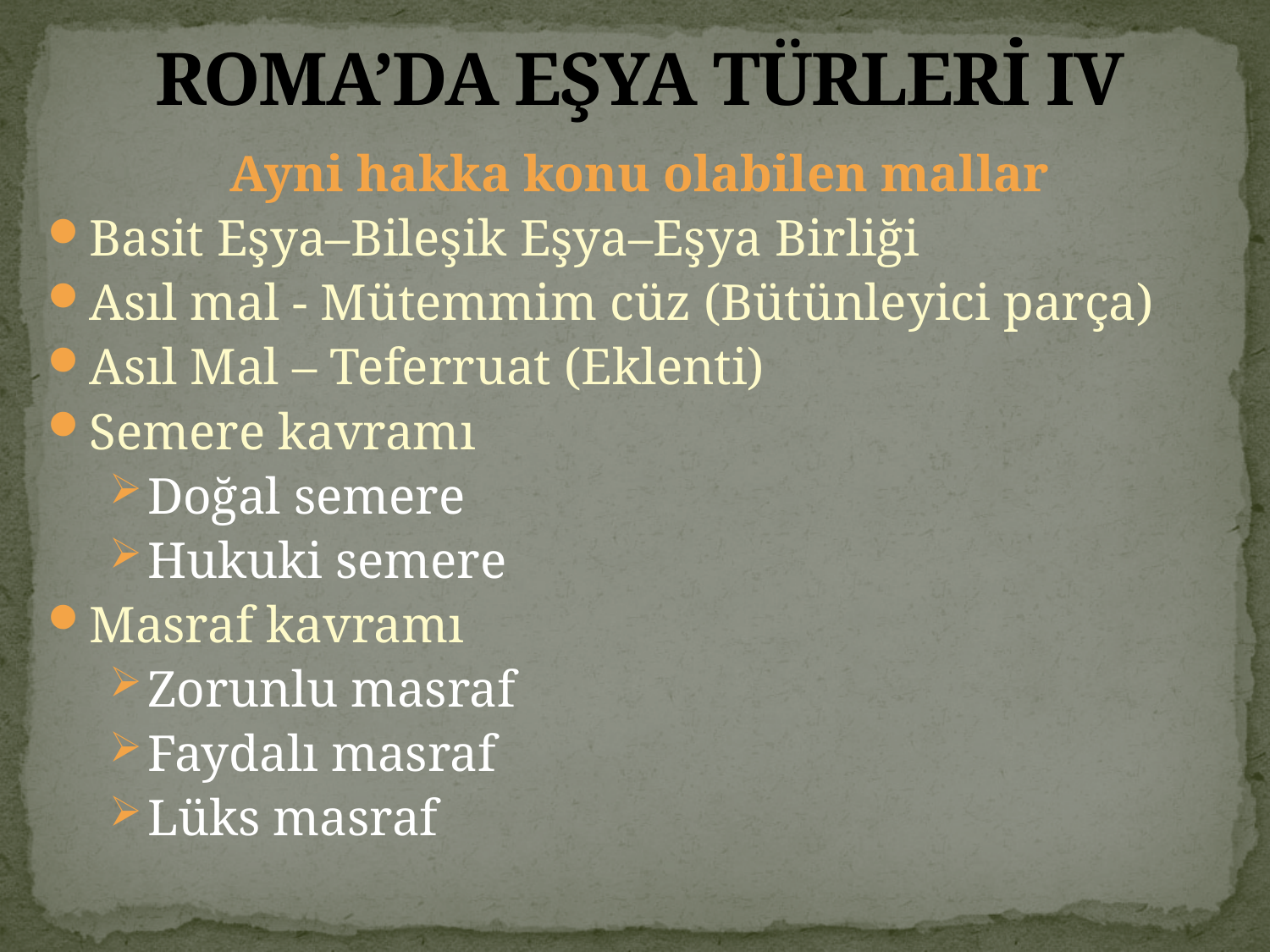

# ROMA’DA EŞYA TÜRLERİ IV
Ayni hakka konu olabilen mallar
Basit Eşya–Bileşik Eşya–Eşya Birliği
Asıl mal - Mütemmim cüz (Bütünleyici parça)
Asıl Mal – Teferruat (Eklenti)
Semere kavramı
Doğal semere
Hukuki semere
Masraf kavramı
Zorunlu masraf
Faydalı masraf
Lüks masraf